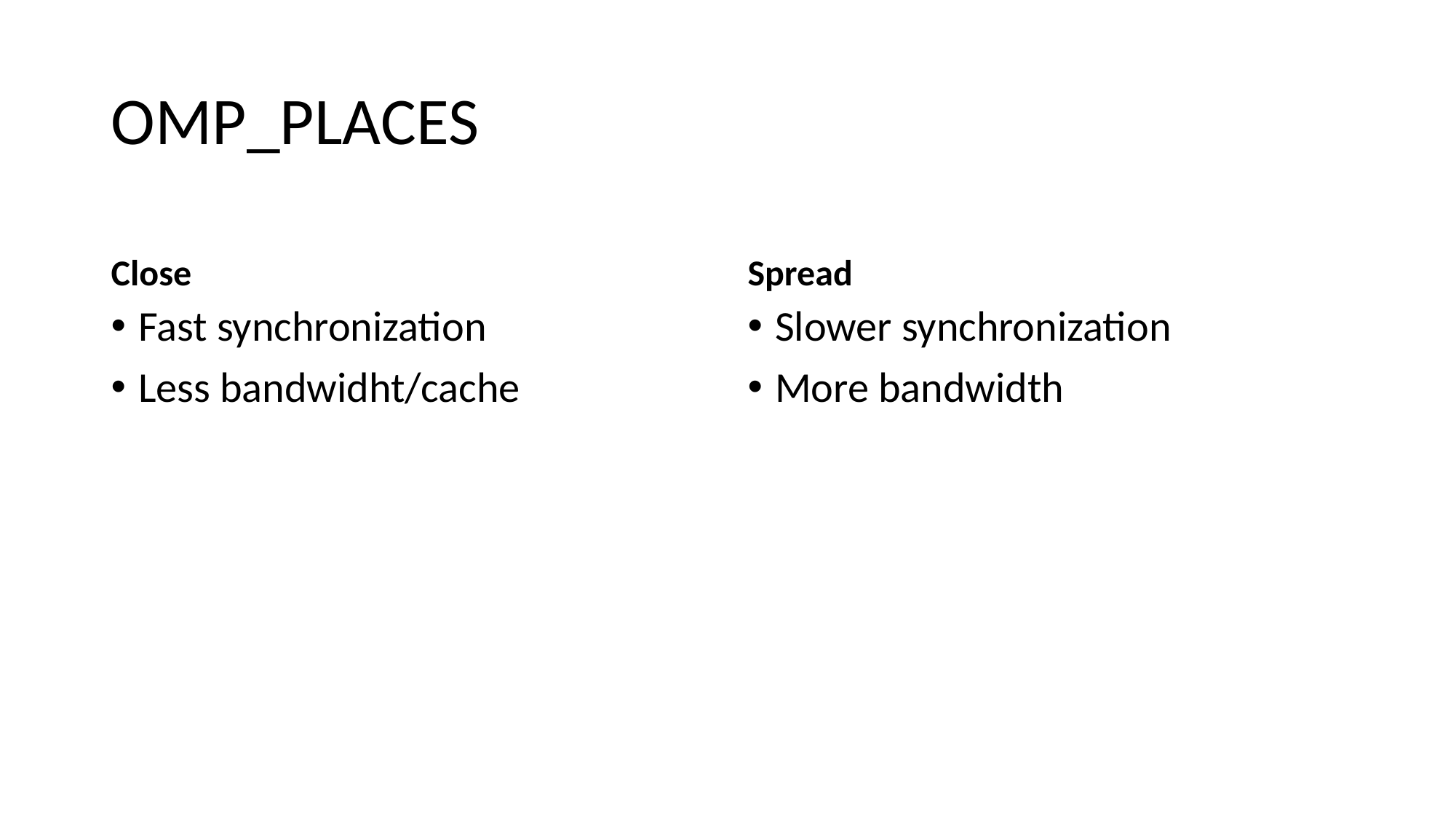

# OMP_PLACES
Close
Spread
Fast synchronization
Less bandwidht/cache

Slower synchronization
More bandwidth